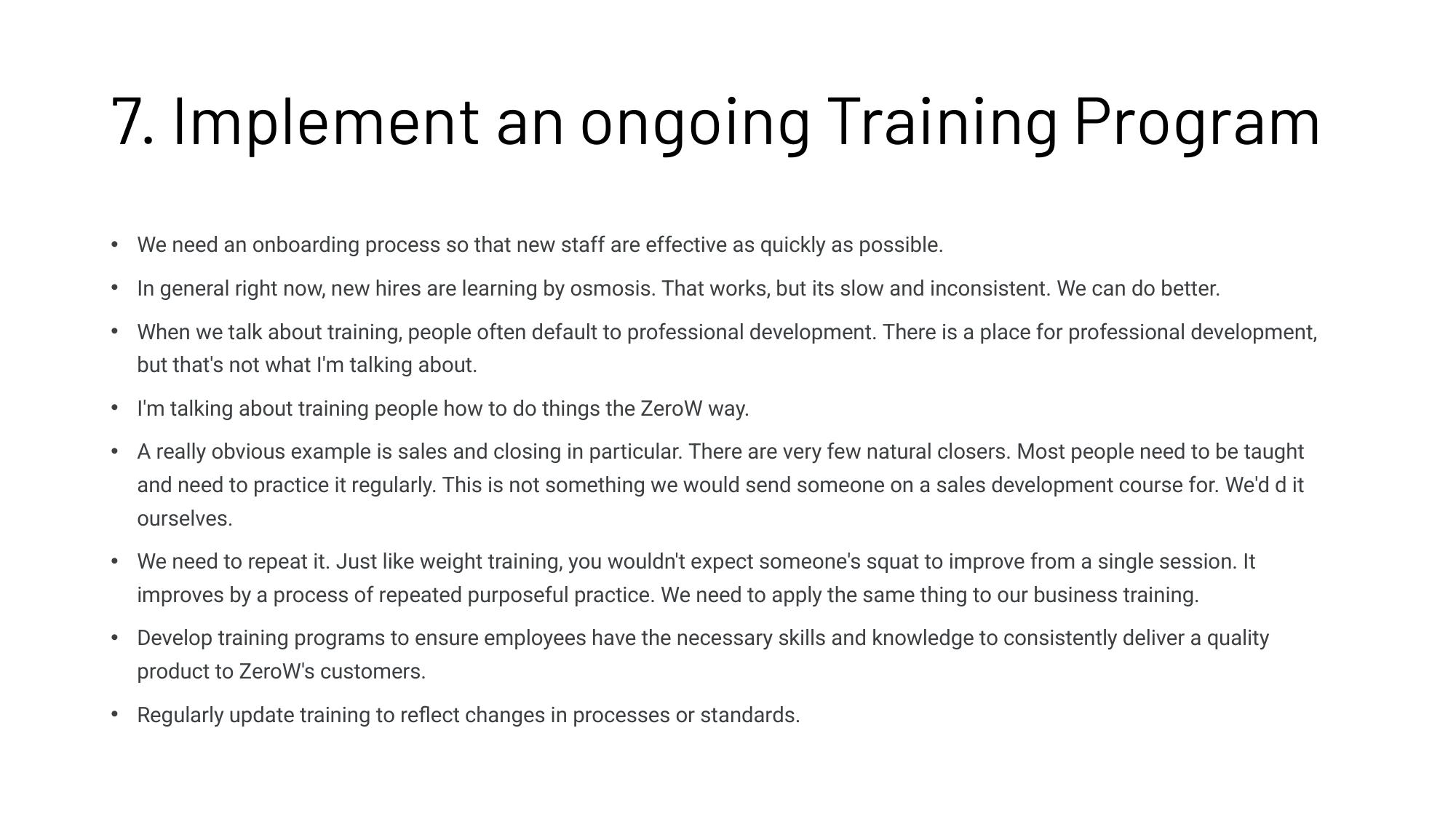

# 7. Implement an ongoing Training Program
We need an onboarding process so that new staff are effective as quickly as possible.
In general right now, new hires are learning by osmosis. That works, but its slow and inconsistent. We can do better.
When we talk about training, people often default to professional development. There is a place for professional development, but that's not what I'm talking about.
I'm talking about training people how to do things the ZeroW way.
A really obvious example is sales and closing in particular. There are very few natural closers. Most people need to be taught and need to practice it regularly. This is not something we would send someone on a sales development course for. We'd d it ourselves.
We need to repeat it. Just like weight training, you wouldn't expect someone's squat to improve from a single session. It improves by a process of repeated purposeful practice. We need to apply the same thing to our business training.
Develop training programs to ensure employees have the necessary skills and knowledge to consistently deliver a quality product to ZeroW's customers.
Regularly update training to reflect changes in processes or standards.